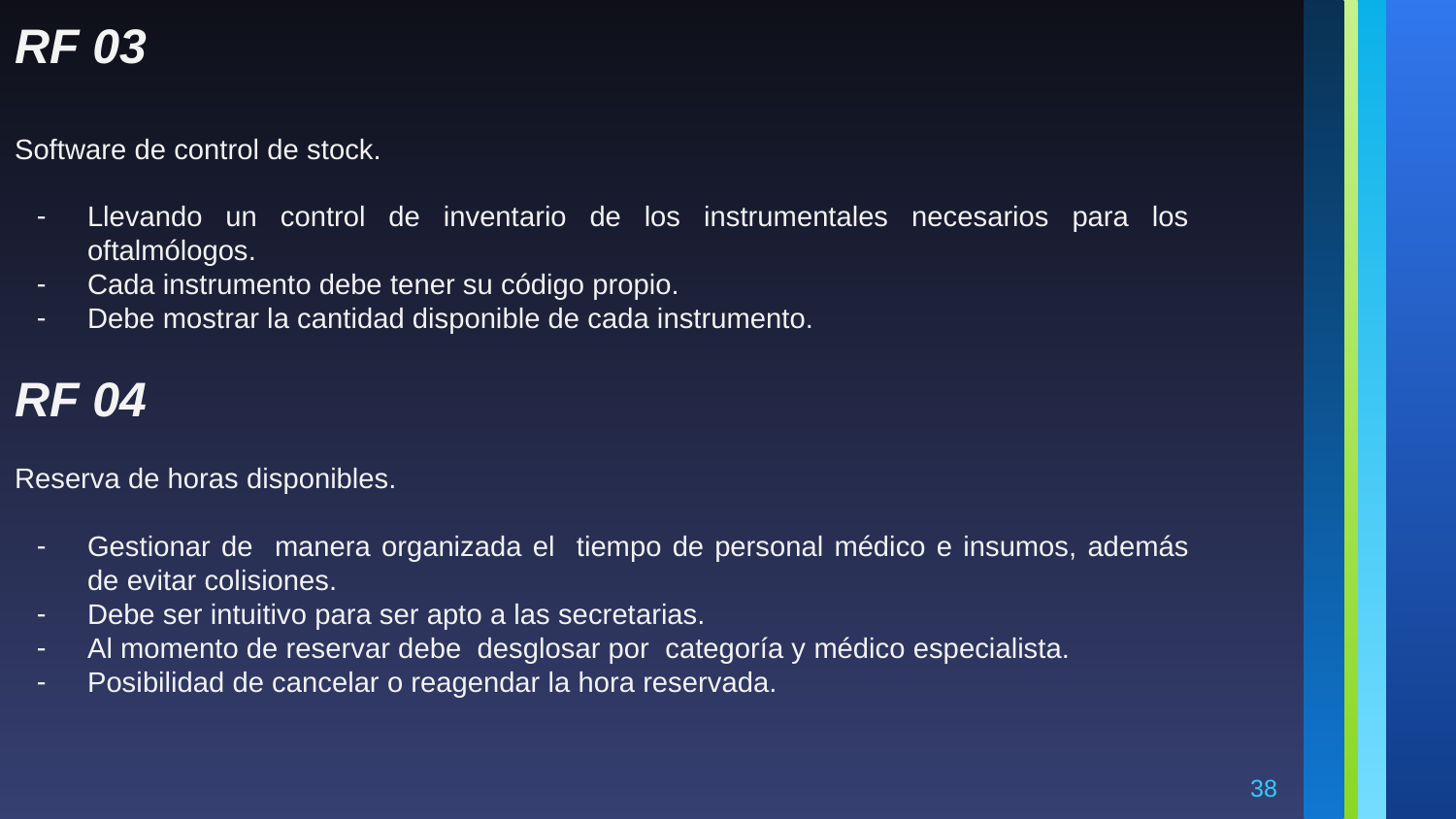

RF 03

Software de control de stock.

Llevando un control de inventario de los instrumentales necesarios para los oftalmólogos.
Cada instrumento debe tener su código propio.
Debe mostrar la cantidad disponible de cada instrumento.

RF 04

Reserva de horas disponibles.

Gestionar de  manera organizada el  tiempo de personal médico e insumos, además de evitar colisiones.
Debe ser intuitivo para ser apto a las secretarias.
Al momento de reservar debe  desglosar por  categoría y médico especialista.
Posibilidad de cancelar o reagendar la hora reservada.
38